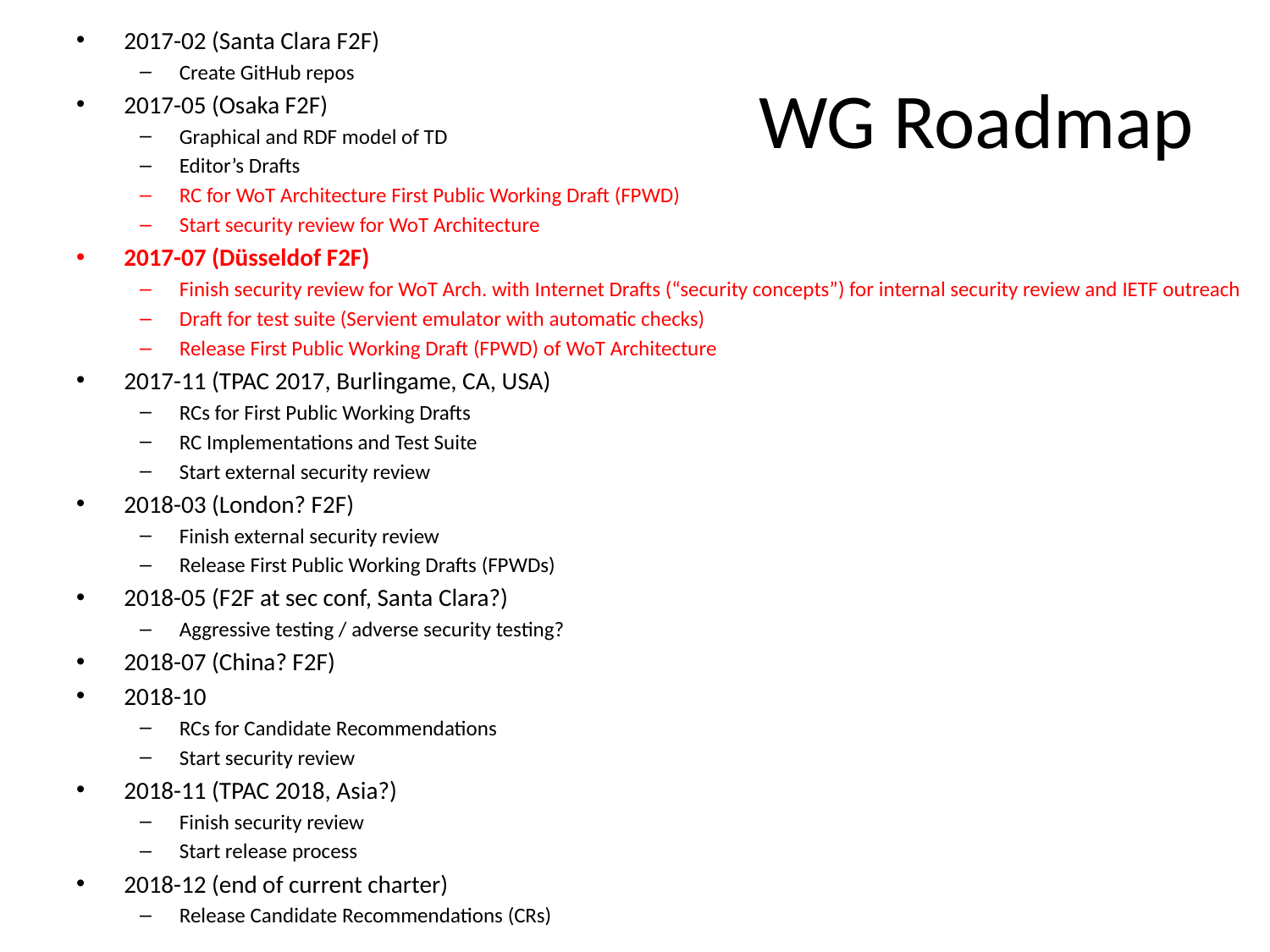

2017-02 (Santa Clara F2F)
Create GitHub repos
2017-05 (Osaka F2F)
Graphical and RDF model of TD
Editor’s Drafts
RC for WoT Architecture First Public Working Draft (FPWD)
Start security review for WoT Architecture
2017-07 (Düsseldof F2F)
Finish security review for WoT Arch. with Internet Drafts (“security concepts”) for internal security review and IETF outreach
Draft for test suite (Servient emulator with automatic checks)
Release First Public Working Draft (FPWD) of WoT Architecture
2017-11 (TPAC 2017, Burlingame, CA, USA)
RCs for First Public Working Drafts
RC Implementations and Test Suite
Start external security review
2018-03 (London? F2F)
Finish external security review
Release First Public Working Drafts (FPWDs)
2018-05 (F2F at sec conf, Santa Clara?)
Aggressive testing / adverse security testing?
2018-07 (China? F2F)
2018-10
RCs for Candidate Recommendations
Start security review
2018-11 (TPAC 2018, Asia?)
Finish security review
Start release process
2018-12 (end of current charter)
Release Candidate Recommendations (CRs)
# WG Roadmap